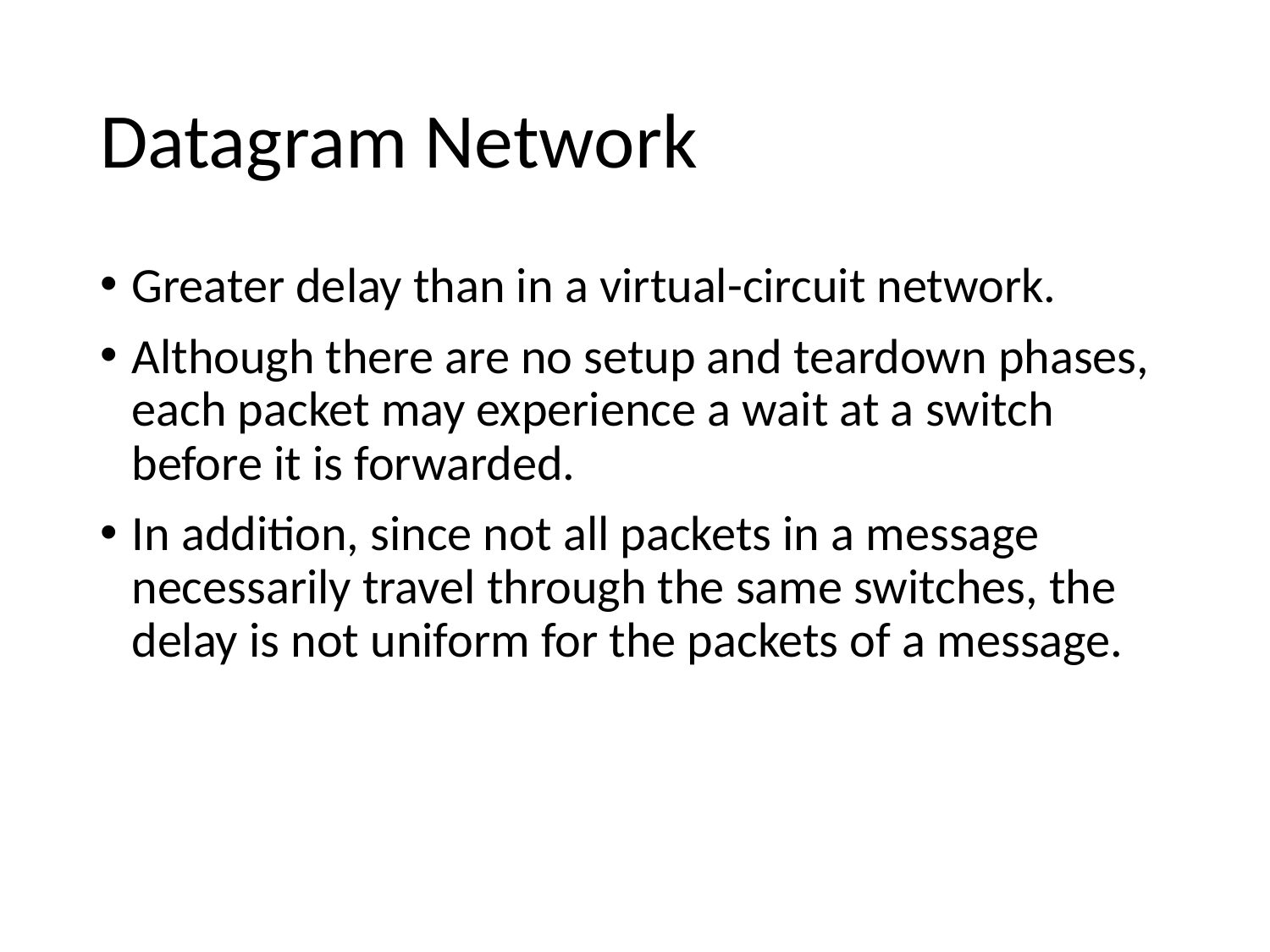

# Datagram Network
Greater delay than in a virtual-circuit network.
Although there are no setup and teardown phases, each packet may experience a wait at a switch before it is forwarded.
In addition, since not all packets in a message necessarily travel through the same switches, the delay is not uniform for the packets of a message.